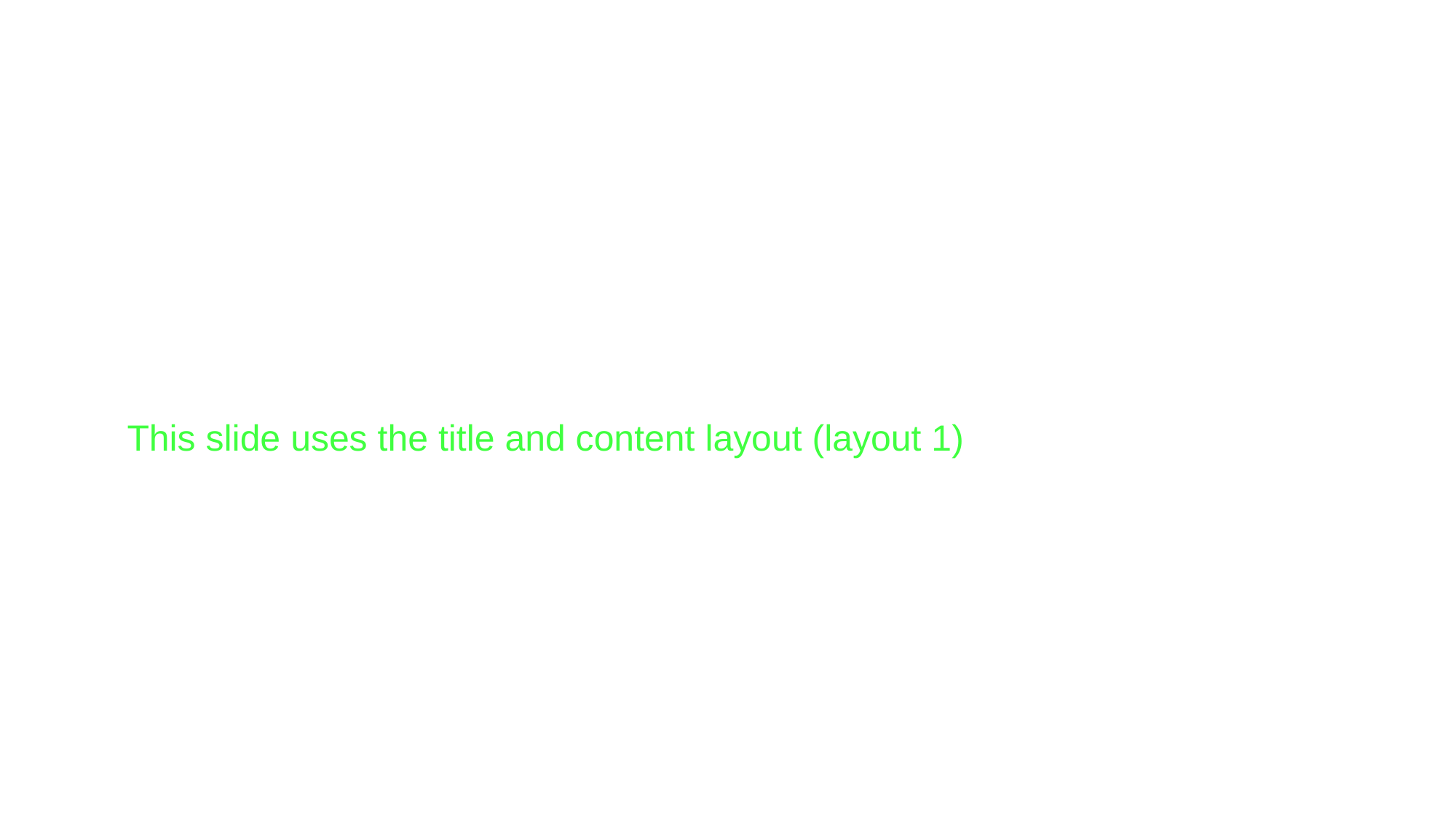

#

This slide uses the title and content layout (layout 1)